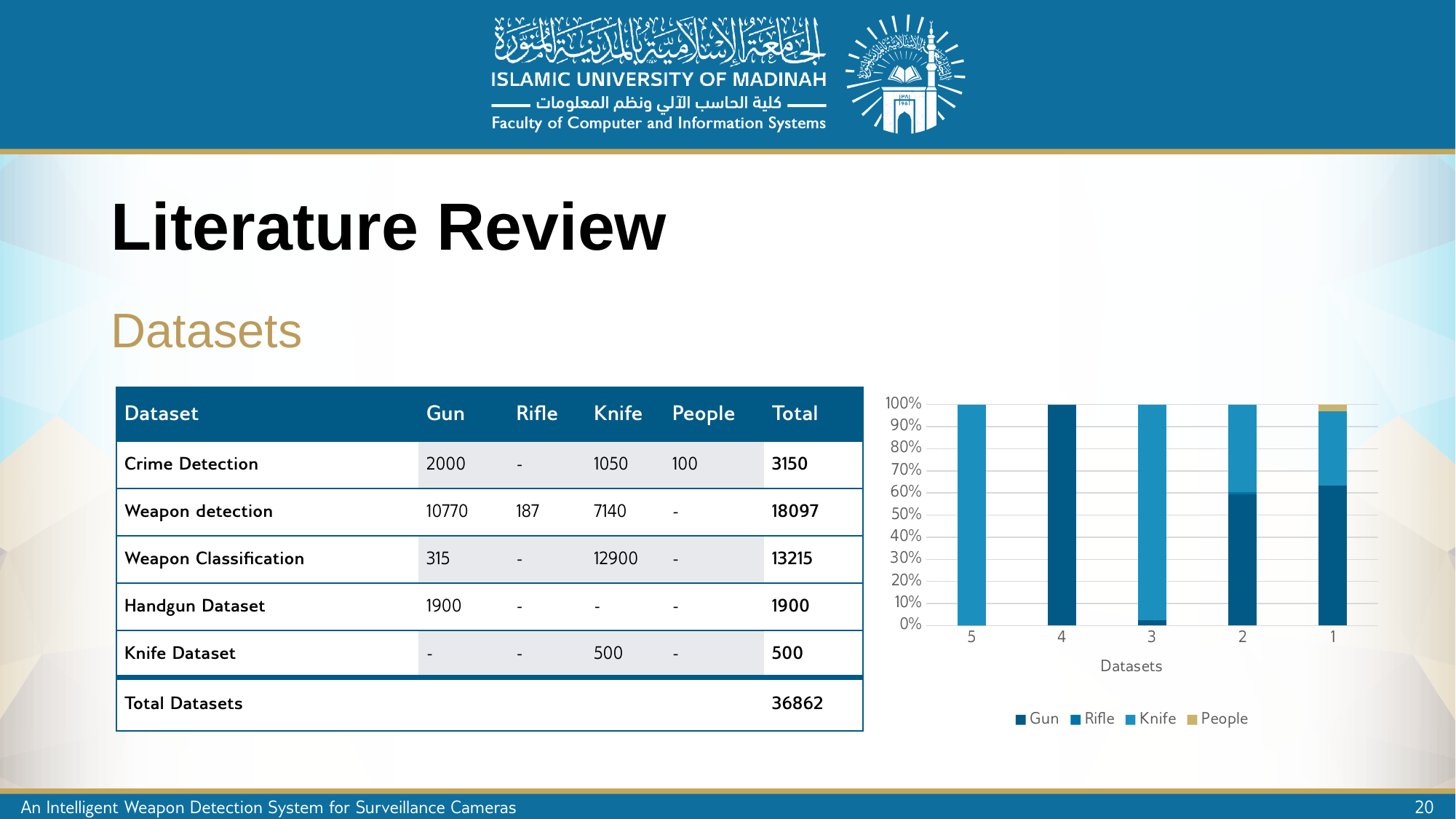

# Literature Review
Datasets
| Dataset | Gun | Rifle | Knife | People | Total |
| --- | --- | --- | --- | --- | --- |
| Crime Detection | 2000 | - | 1050 | 100 | 3150 |
| Weapon detection | 10770 | 187 | 7140 | - | 18097 |
| Weapon Classification | 315 | - | 12900 | - | 13215 |
| Handgun Dataset | 1900 | - | - | - | 1900 |
| Knife Dataset | - | - | 500 | - | 500 |
| Total Datasets |  |  |  |  | 36862 |

### Chart

| Category | Gun | Rifle | Knife | People |
|---|---|---|---|---|
| 5 | 0.0 | 0.0 | 500.0 | 0.0 |
| 4 | 1900.0 | 0.0 | 0.0 | 0.0 |
| 3 | 315.0 | 0.0 | 12900.0 | 0.0 |
| 2 | 10770.0 | 187.0 | 7140.0 | 0.0 |
| 1 | 2000.0 | 0.0 | 1050.0 | 100.0 |
20
An Intelligent Weapon Detection System for Surveillance Cameras